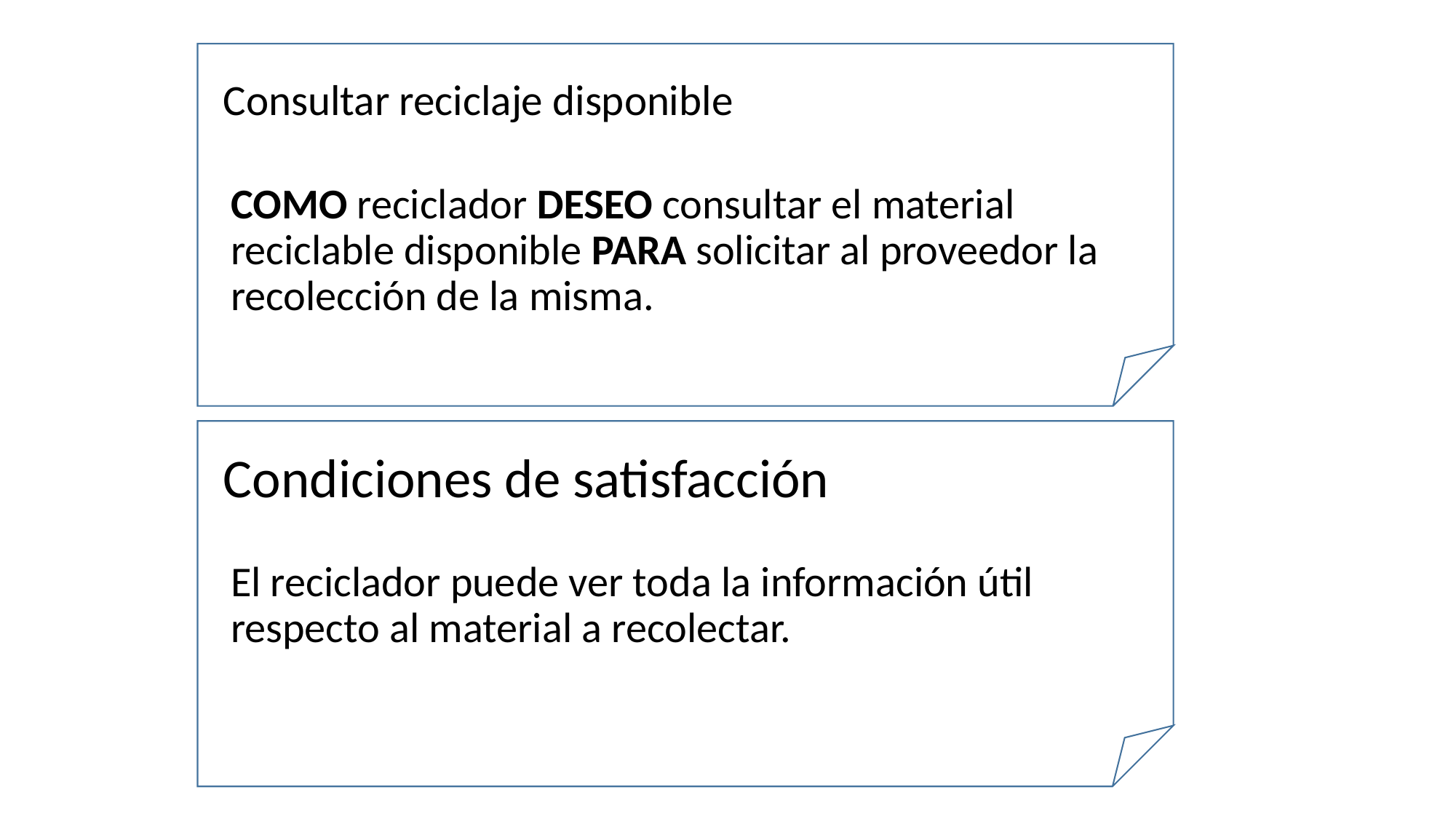

# Consultar reciclaje disponible
COMO reciclador DESEO consultar el material reciclable disponible PARA solicitar al proveedor la recolección de la misma.

Condiciones de satisfacción
El reciclador puede ver toda la información útil respecto al material a recolectar.